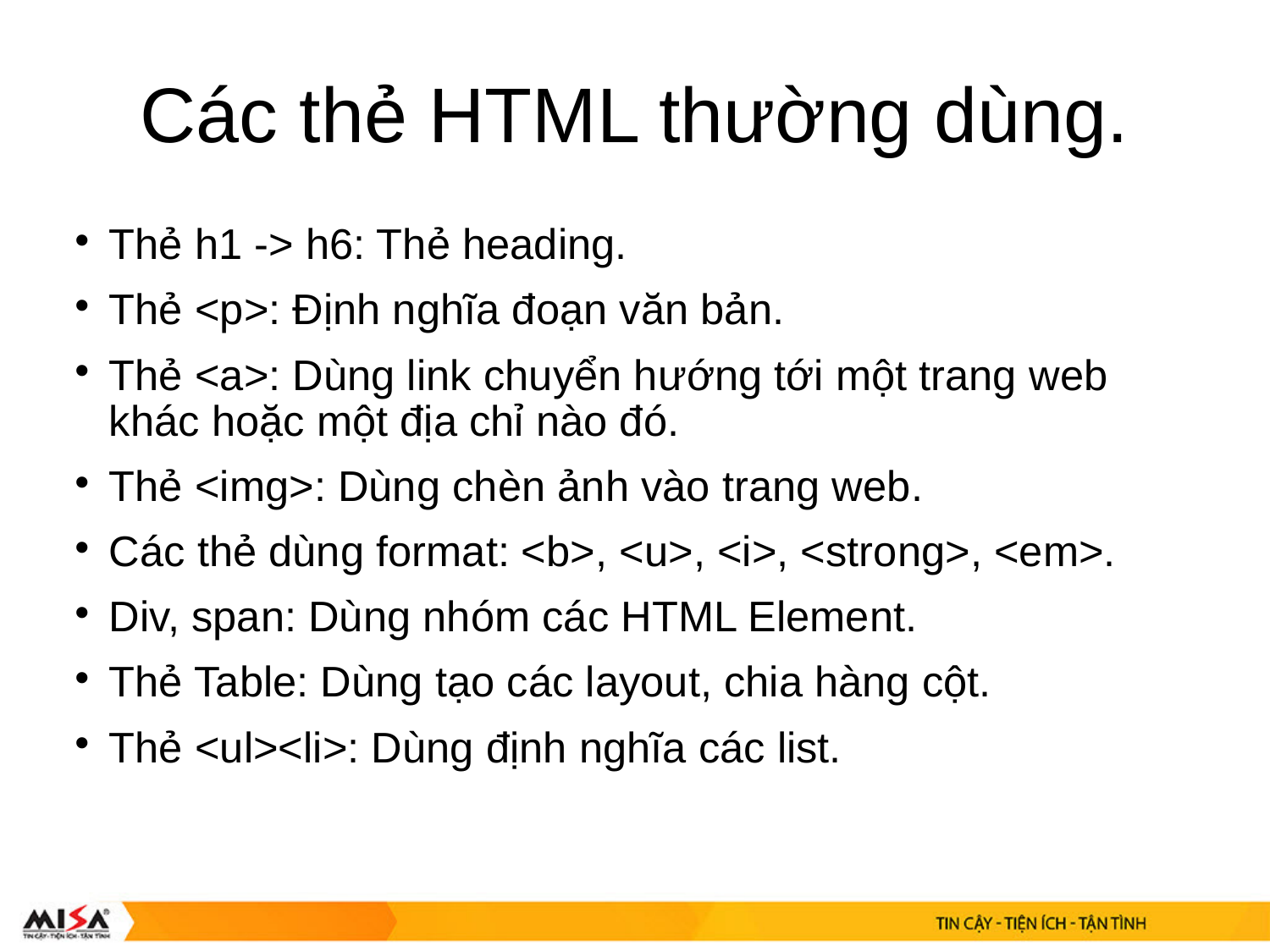

Các thẻ HTML thường dùng.
Thẻ h1 -> h6: Thẻ heading.
Thẻ <p>: Định nghĩa đoạn văn bản.
Thẻ <a>: Dùng link chuyển hướng tới một trang web khác hoặc một địa chỉ nào đó.
Thẻ <img>: Dùng chèn ảnh vào trang web.
Các thẻ dùng format: <b>, <u>, <i>, <strong>, <em>.
Div, span: Dùng nhóm các HTML Element.
Thẻ Table: Dùng tạo các layout, chia hàng cột.
Thẻ <ul><li>: Dùng định nghĩa các list.